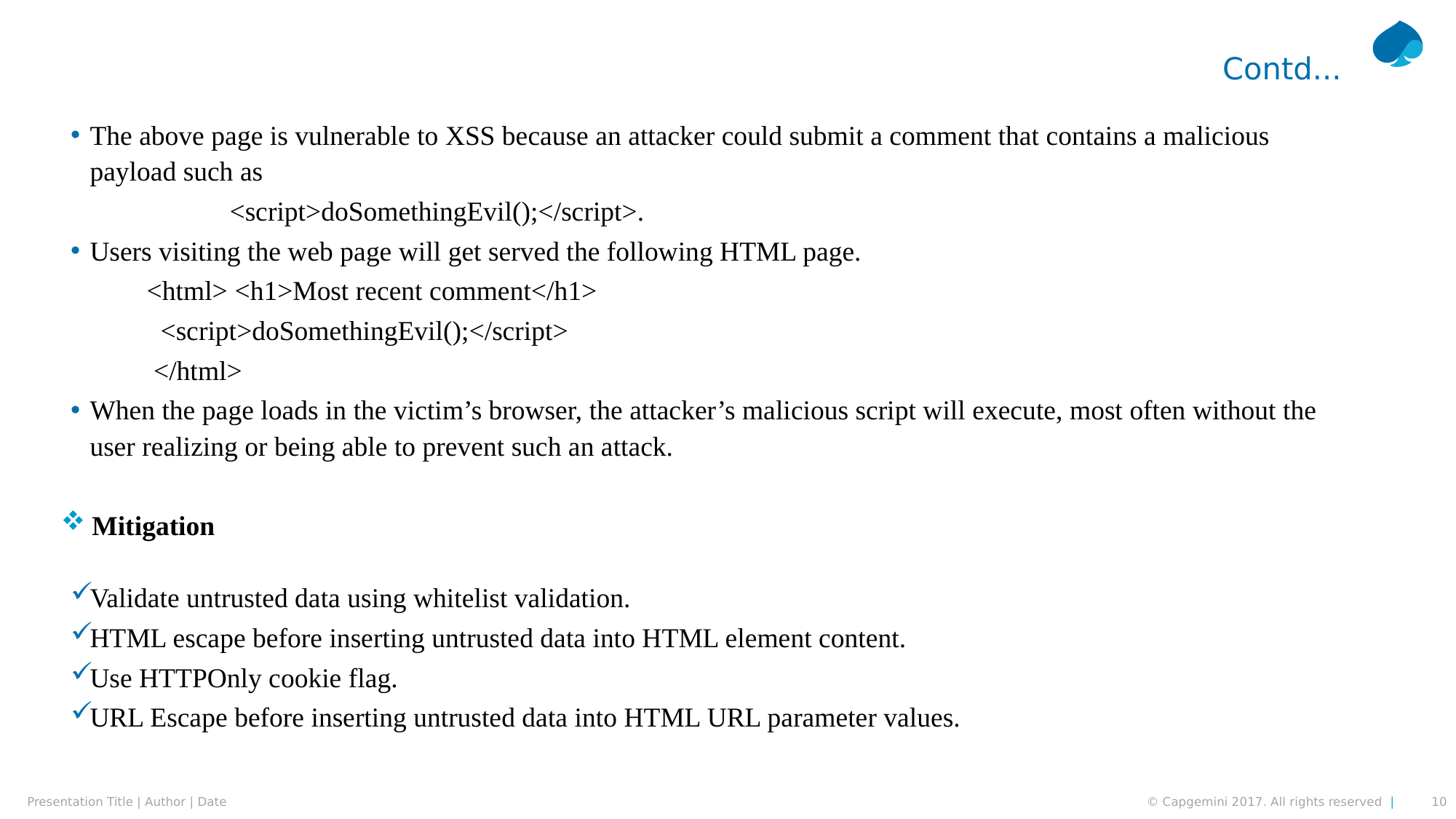

# Contd...
The above page is vulnerable to XSS because an attacker could submit a comment that contains a malicious payload such as
                       <script>doSomethingEvil();</script>.
Users visiting the web page will get served the following HTML page.
           <html> <h1>Most recent comment</h1>
             <script>doSomethingEvil();</script>
            </html>
When the page loads in the victim’s browser, the attacker’s malicious script will execute, most often without the user realizing or being able to prevent such an attack.

Mitigation

Validate untrusted data using whitelist validation.
HTML escape before inserting untrusted data into HTML element content.
Use HTTPOnly cookie flag.
URL Escape before inserting untrusted data into HTML URL parameter values.